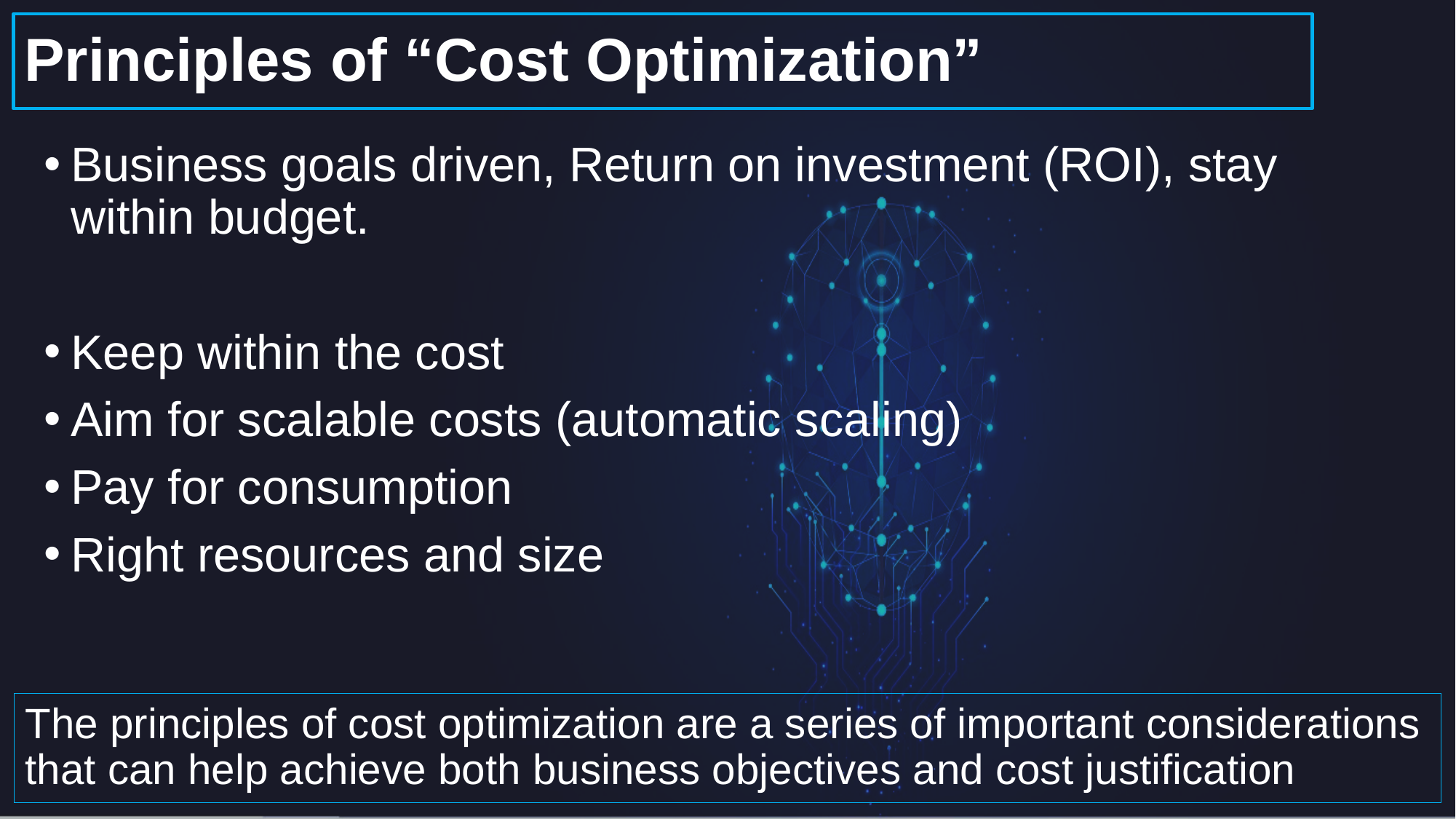

# Principles of “Cost Optimization”
Business goals driven, Return on investment (ROI), stay within budget.

Keep within the cost
Aim for scalable costs (automatic scaling)
Pay for consumption
Right resources and size

The principles of cost optimization are a series of important considerations that can help achieve both business objectives and cost justification